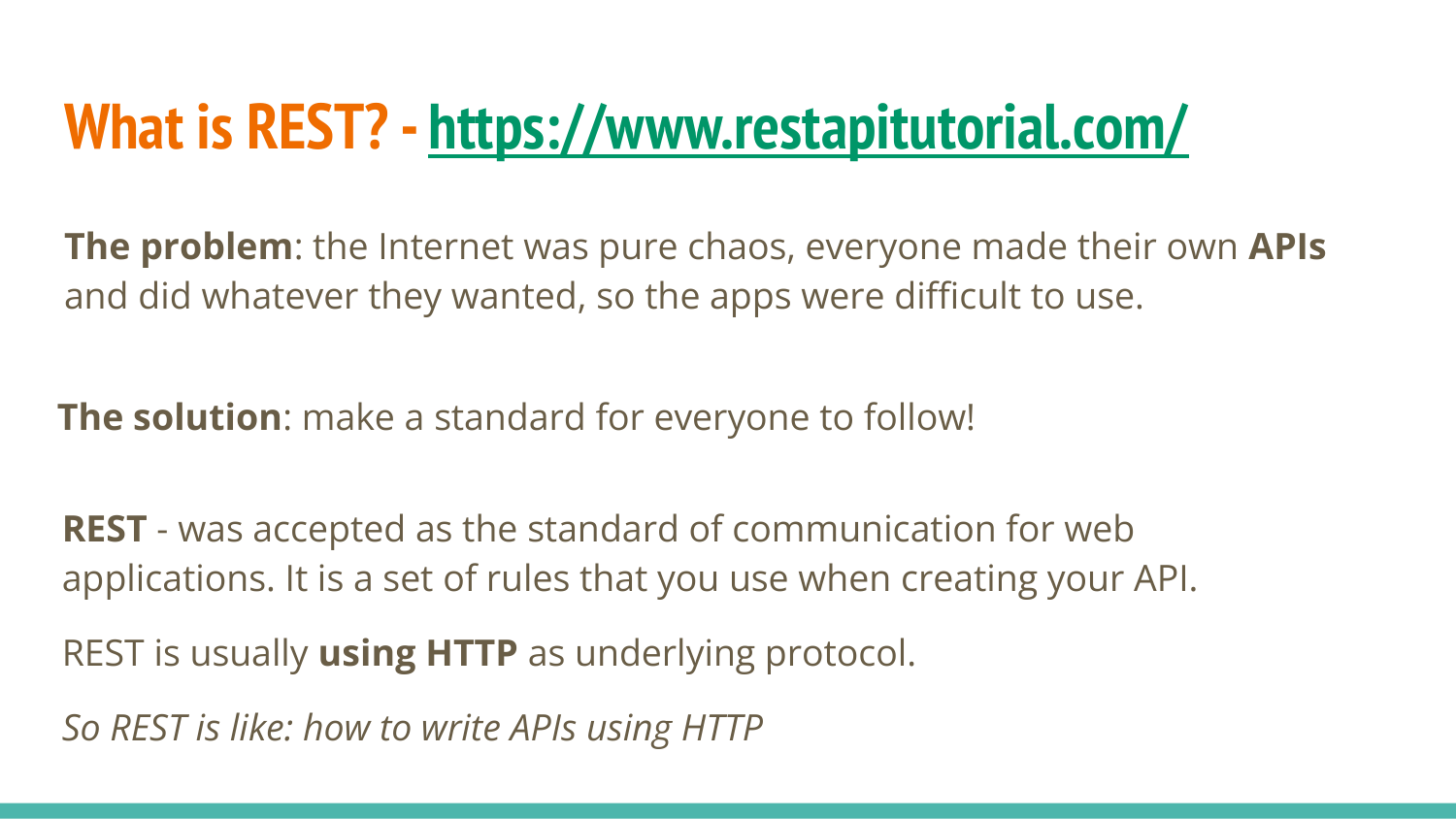

# What is REST? - https://www.restapitutorial.com/

The problem: the Internet was pure chaos, everyone made their own APIs and did whatever they wanted, so the apps were difficult to use.
The solution: make a standard for everyone to follow!
REST - was accepted as the standard of communication for web applications. It is a set of rules that you use when creating your API.
REST is usually using HTTP as underlying protocol.
So REST is like: how to write APIs using HTTP